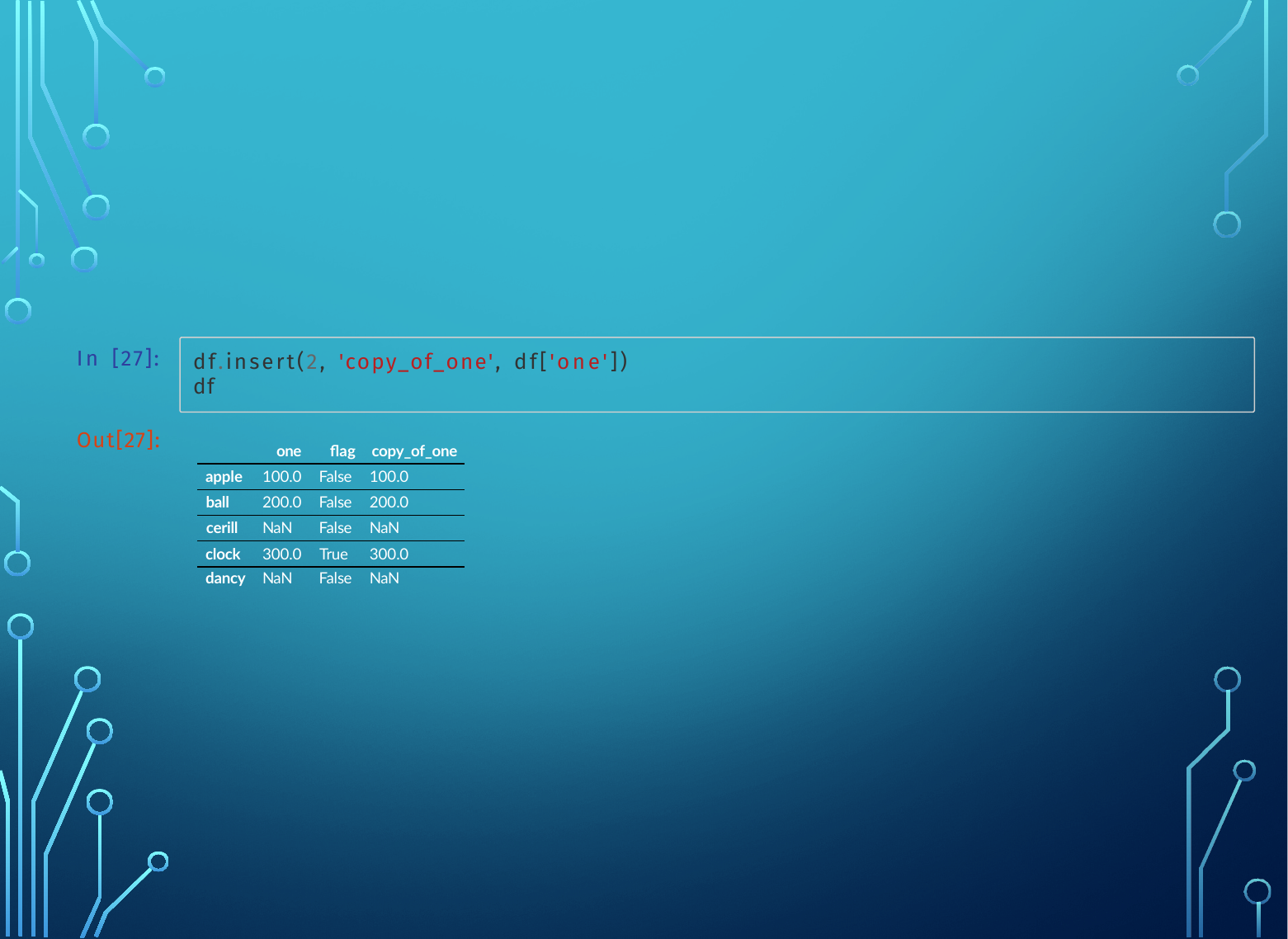

In [27]:
df.insert(2, 'copy_of_one', df['one']) df
Out[27]:
one	flag  copy_of_one
| apple | 100.0 | False | 100.0 |
| --- | --- | --- | --- |
| ball | 200.0 | False | 200.0 |
| cerill | NaN | False | NaN |
| clock | 300.0 | True | 300.0 |
| dancy | NaN | False | NaN |